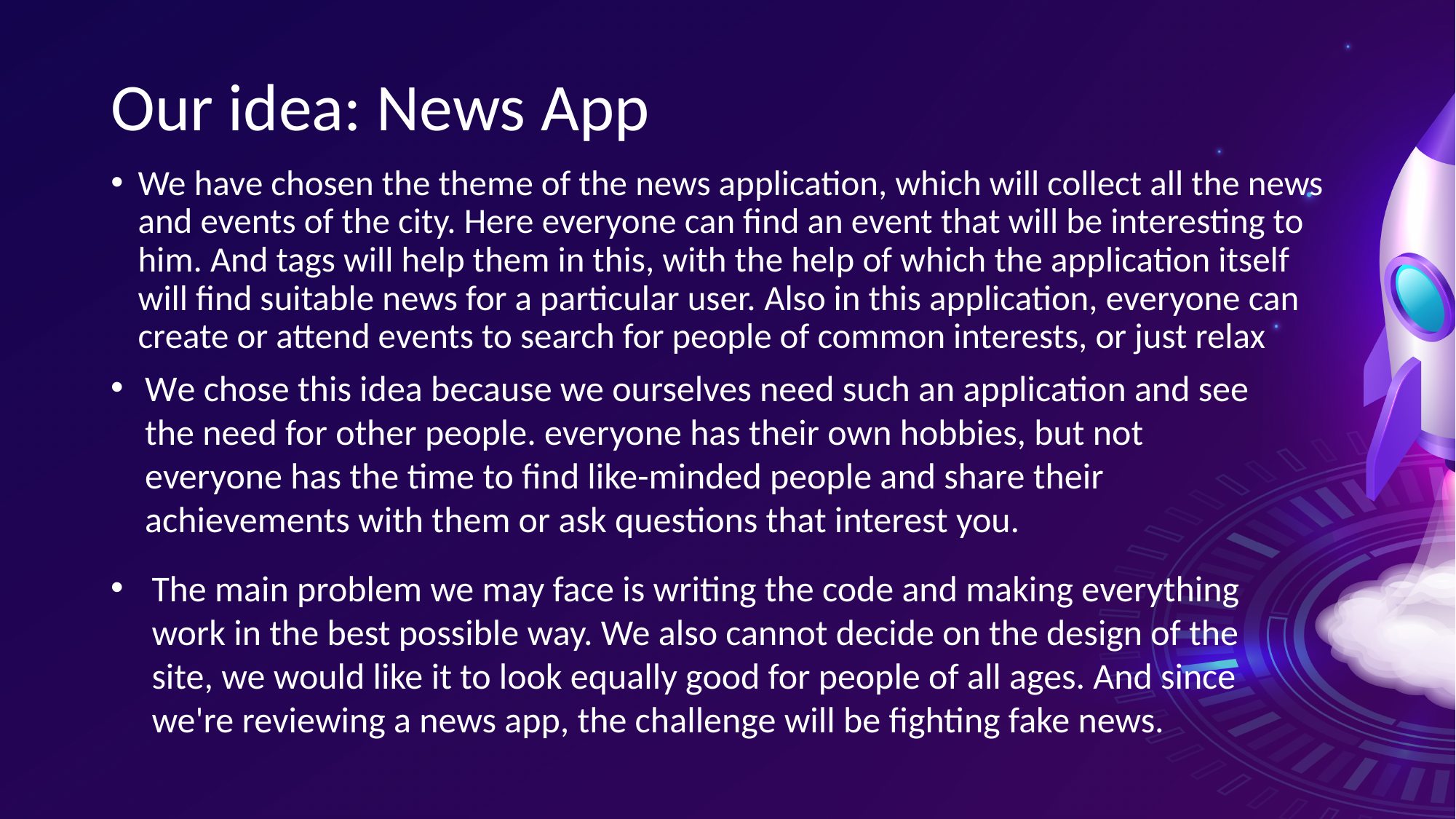

# Our idea: News App
We have chosen the theme of the news application, which will collect all the news and events of the city. Here everyone can find an event that will be interesting to him. And tags will help them in this, with the help of which the application itself will find suitable news for a particular user. Also in this application, everyone can create or attend events to search for people of common interests, or just relax
We chose this idea because we ourselves need such an application and see the need for other people. everyone has their own hobbies, but not everyone has the time to find like-minded people and share their achievements with them or ask questions that interest you.
The main problem we may face is writing the code and making everything work in the best possible way. We also cannot decide on the design of the site, we would like it to look equally good for people of all ages. And since we're reviewing a news app, the challenge will be fighting fake news.